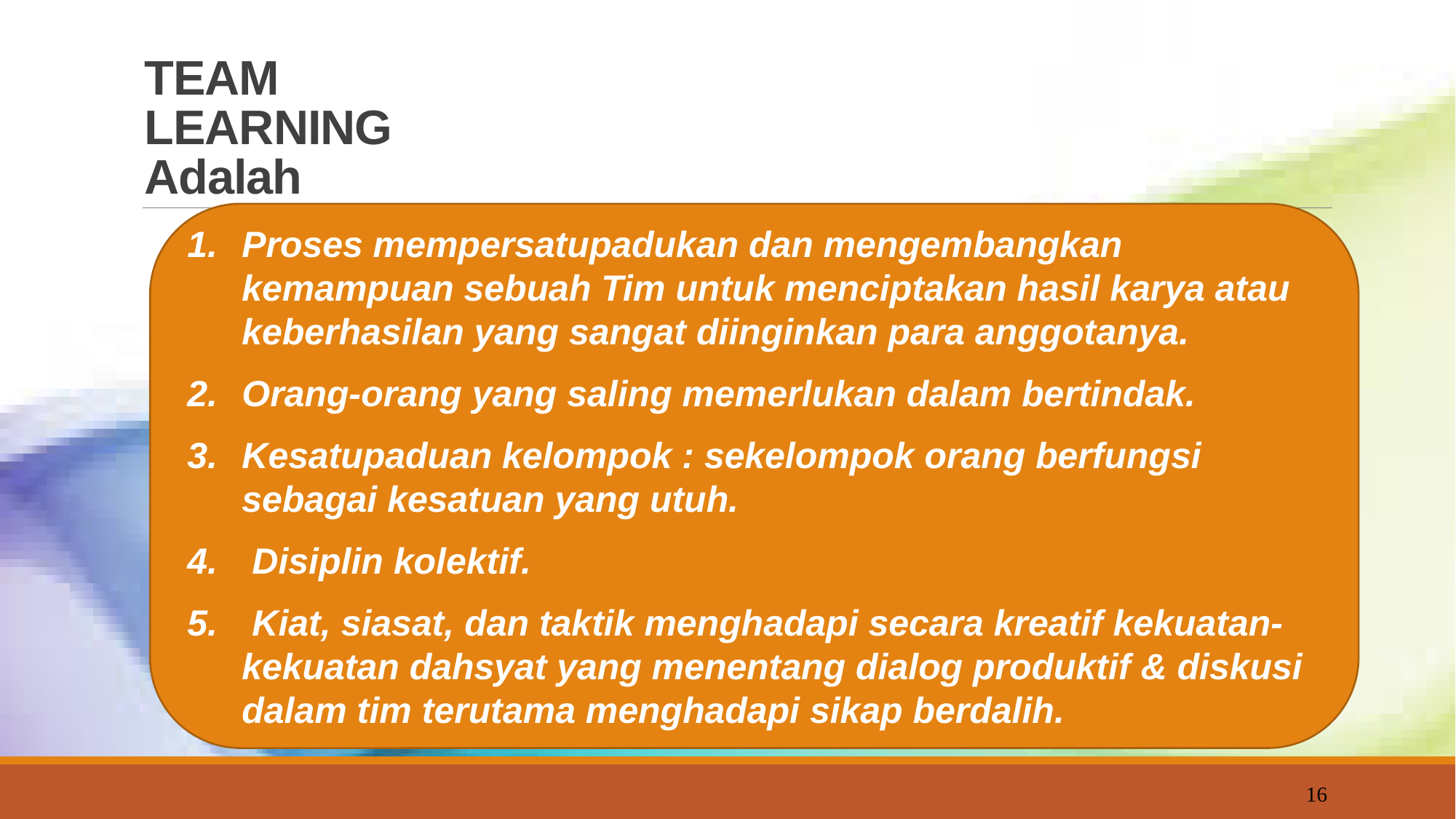

# TEAM LEARNING Adalah
Proses mempersatupadukan dan mengembangkan kemampuan sebuah Tim untuk menciptakan hasil karya atau keberhasilan yang sangat diinginkan para anggotanya.
Orang-orang yang saling memerlukan dalam bertindak.
Kesatupaduan kelompok : sekelompok orang berfungsi sebagai kesatuan yang utuh.
 Disiplin kolektif.
 Kiat, siasat, dan taktik menghadapi secara kreatif kekuatan-kekuatan dahsyat yang menentang dialog produktif & diskusi dalam tim terutama menghadapi sikap berdalih.
16